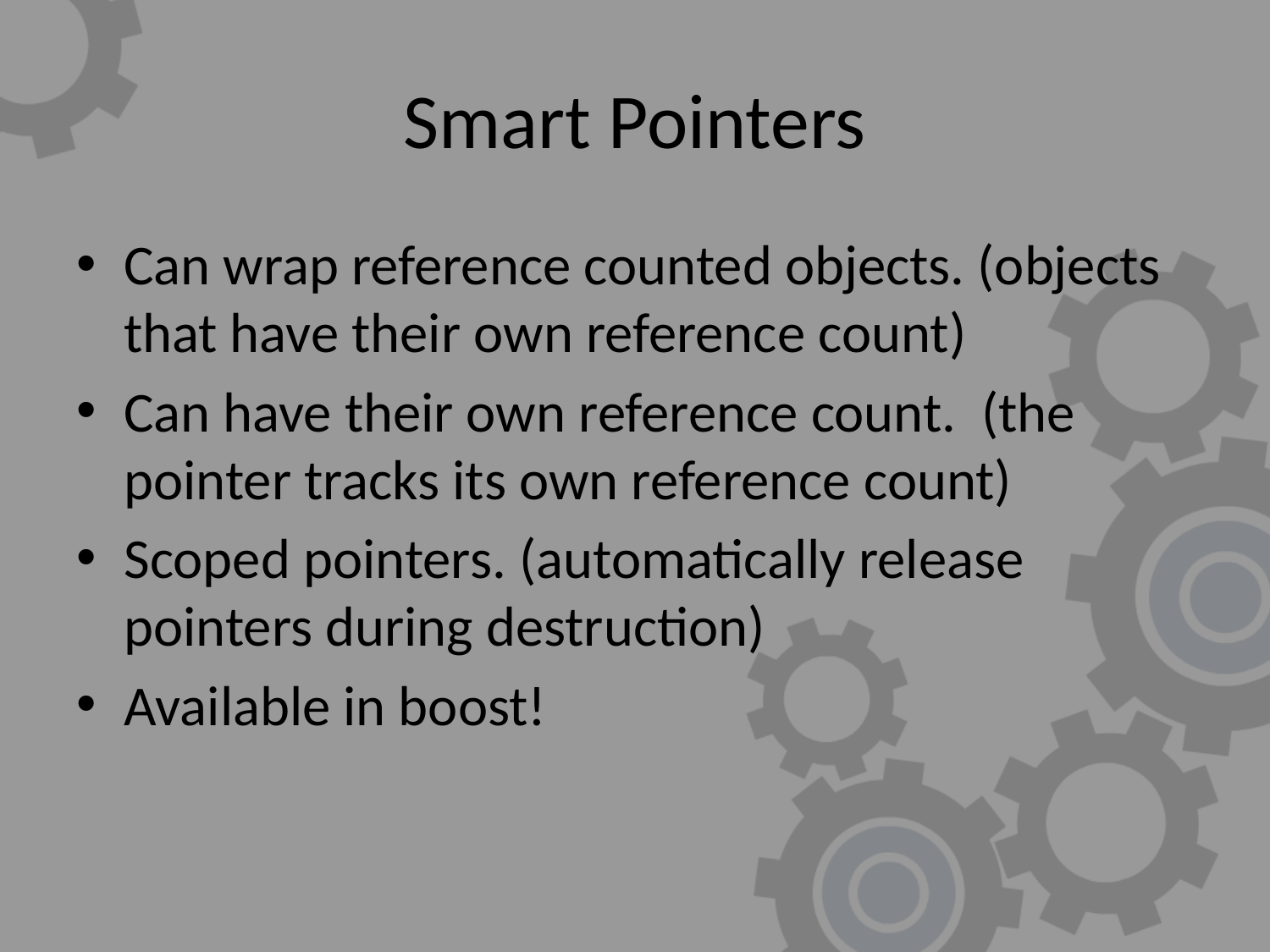

# Smart Pointers
Can wrap reference counted objects. (objects that have their own reference count)
Can have their own reference count.  (the pointer tracks its own reference count)
Scoped pointers. (automatically release pointers during destruction)
Available in boost!